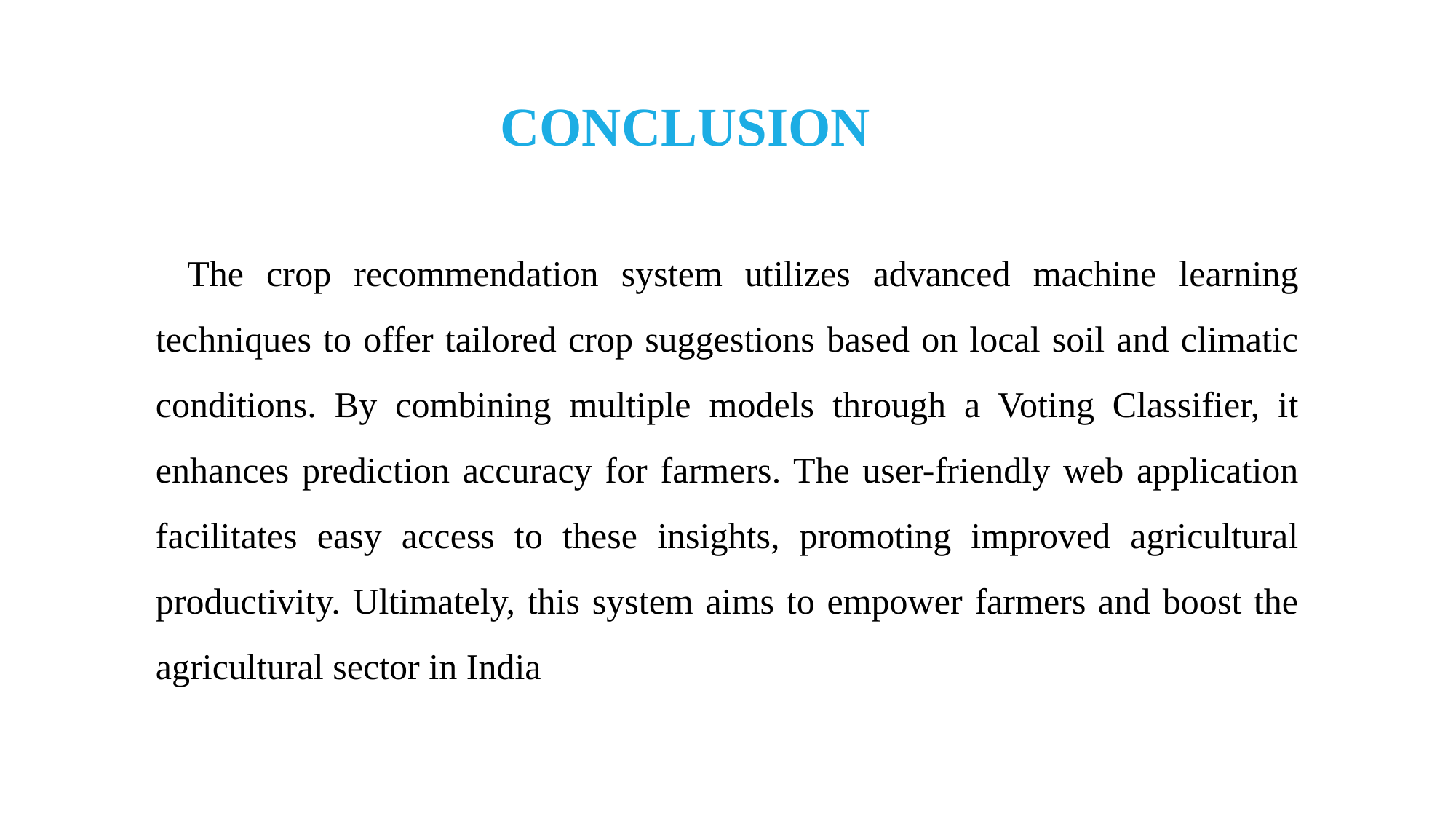

CONCLUSION
  The crop recommendation system utilizes advanced machine learning techniques to offer tailored crop suggestions based on local soil and climatic conditions. By combining multiple models through a Voting Classifier, it enhances prediction accuracy for farmers. The user-friendly web application facilitates easy access to these insights, promoting improved agricultural productivity. Ultimately, this system aims to empower farmers and boost the agricultural sector in India